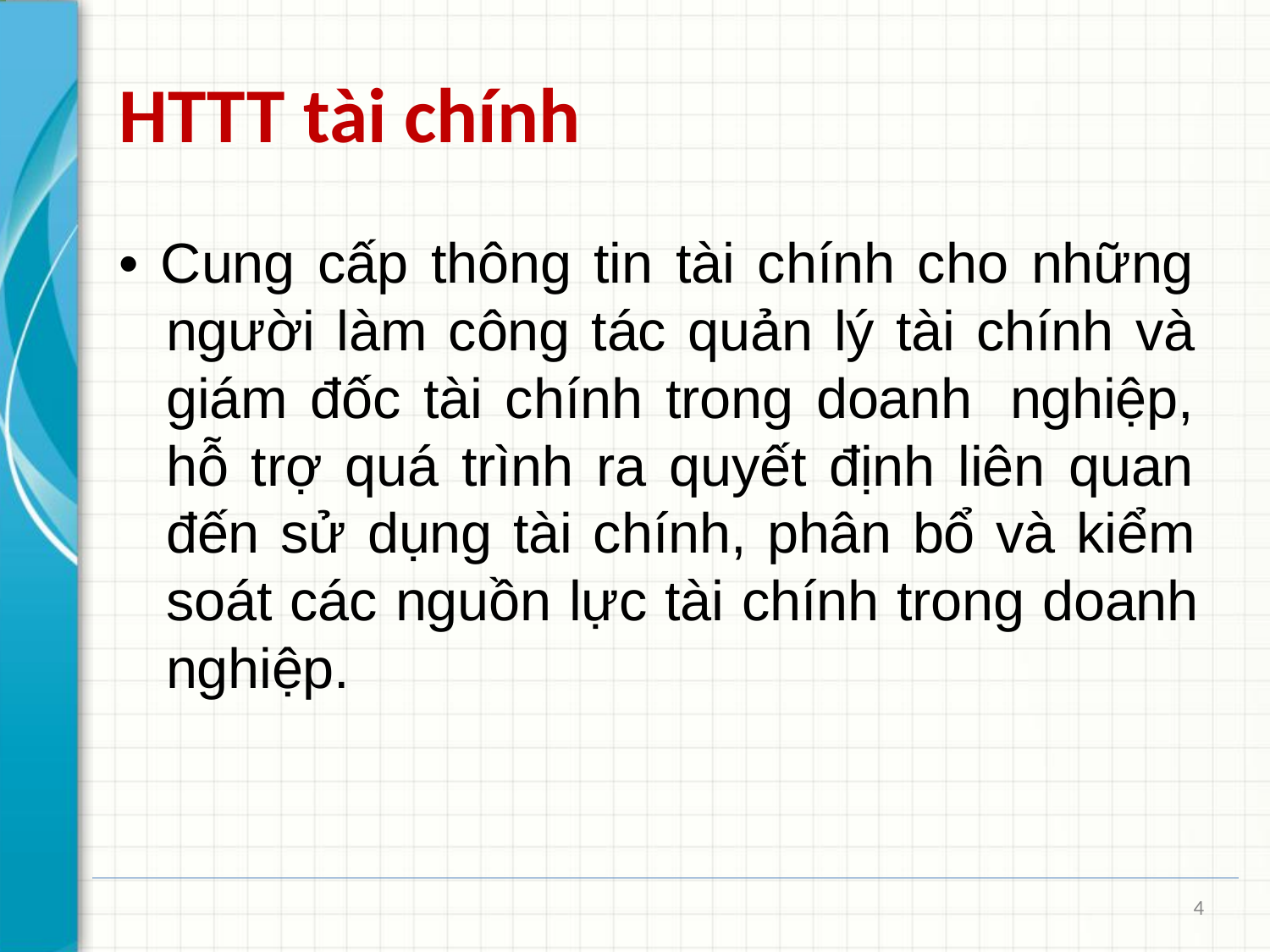

# HTTT tài chính
• Cung cấp thông tin tài chính cho những  người làm công tác quản lý tài chính và  giám đốc tài chính trong doanh nghiệp,  hỗ trợ quá trình ra quyết định liên quan  đến sử dụng tài chính, phân bổ và kiểm  soát các nguồn lực tài chính trong doanh  nghiệp.

4